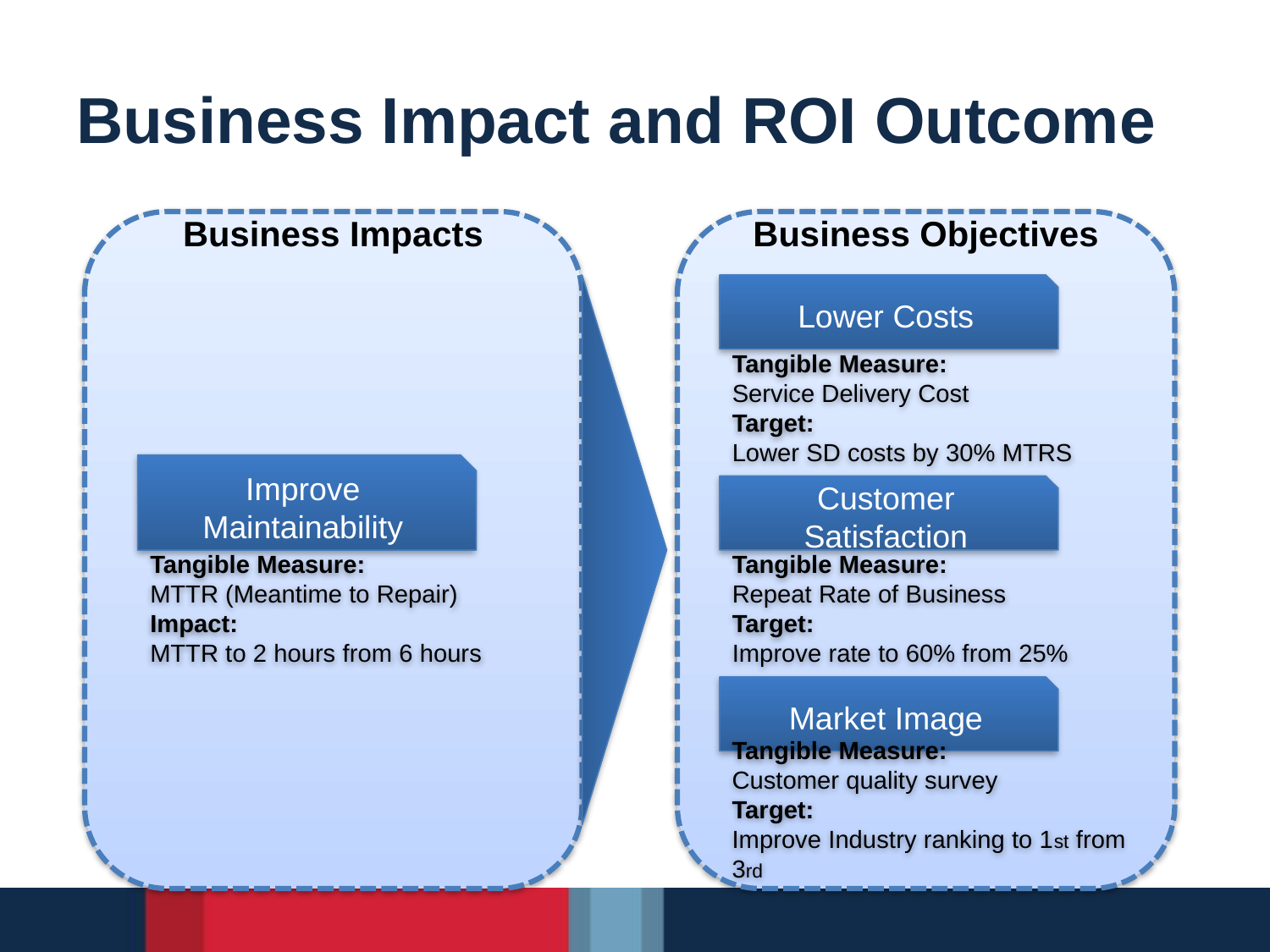

# Business Impact and ROI Outcome
Business Impacts

Business Objectives

Lower Costs
Tangible Measure:
Service Delivery Cost
Target:
Lower SD costs by 30% MTRS
Improve Maintainability
Customer Satisfaction

Tangible Measure:
MTTR (Meantime to Repair)
Impact:
MTTR to 2 hours from 6 hours
Tangible Measure:
Repeat Rate of Business
Target:
Improve rate to 60% from 25%
Market Image
Tangible Measure:
Customer quality survey
Target:
Improve Industry ranking to 1st from 3rd